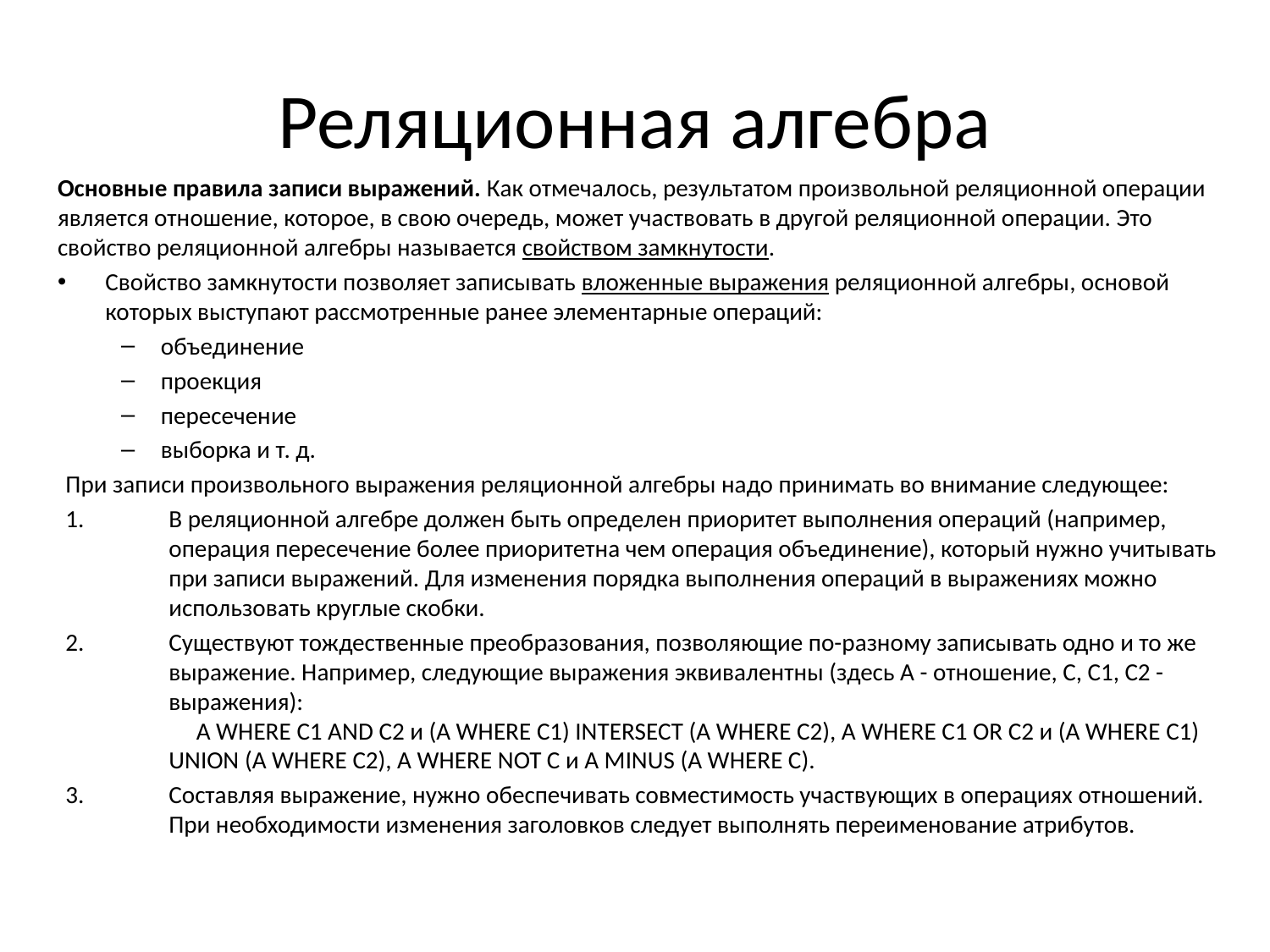

# Реляционная алгебра
Основные правила записи выражений. Как отмечалось, результатом произвольной реляционной операции является отношение, которое, в свою очередь, может участвовать в другой реляционной операции. Это свойство реляционной алгебры называется свойством замкнутости.
Свойство замкнутости позволяет записывать вложенные выражения реляционной алгебры, основой которых выступают рассмотренные ранее элементарные операций:
объединение
проекция
пересечение
выборка и т. д.
При записи произвольного выражения реляционной алгебры надо принимать во внимание следующее:
В реляционной алгебре должен быть определен приоритет выполнения операций (например, операция пересечение более приоритетна чем операция объединение), который нужно учитывать при записи выражений. Для изменения порядка выполнения операций в выражениях можно использовать круглые скобки.
Существуют тождественные преобразования, позволяющие по-разному записывать одно и то же выражение. Например, следующие выражения эквивалентны (здесь А - отношение, С, C1, C2 - выражения):
     A WHERE C1 AND C2 и (A WHERE C1) INTERSECT (A WHERE C2), A WHERE C1 OR C2 и (A WHERE C1) UNION (A WHERE C2), A WHERE NOT С и A MINUS (A WHERE C).
Составляя выражение, нужно обеспечивать совместимость участвующих в операциях отношений. При необходимости изменения заголовков следует выполнять переименование атрибутов.